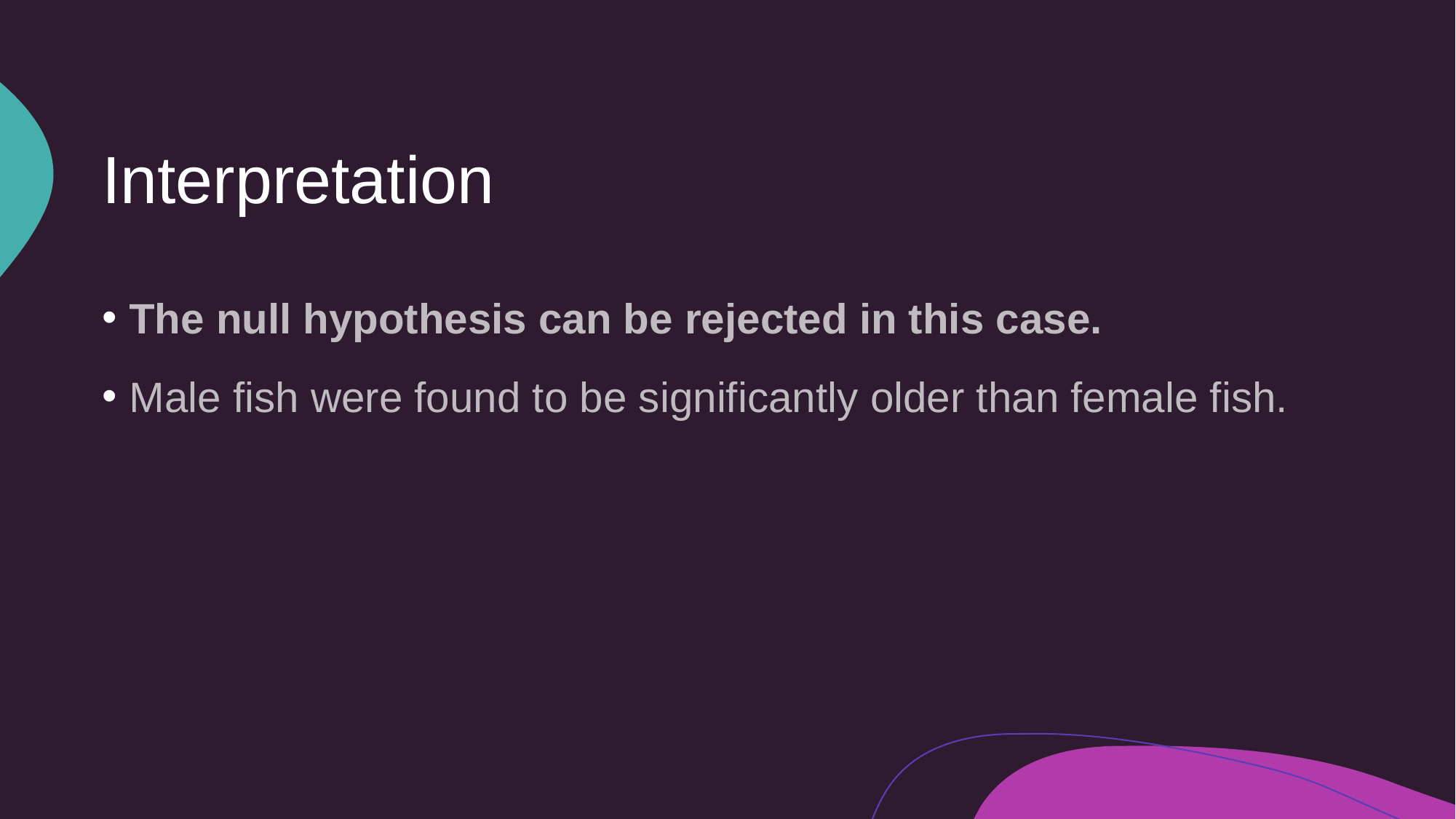

# Interpretation
The null hypothesis can be rejected in this case.
Male fish were found to be significantly older than female fish.